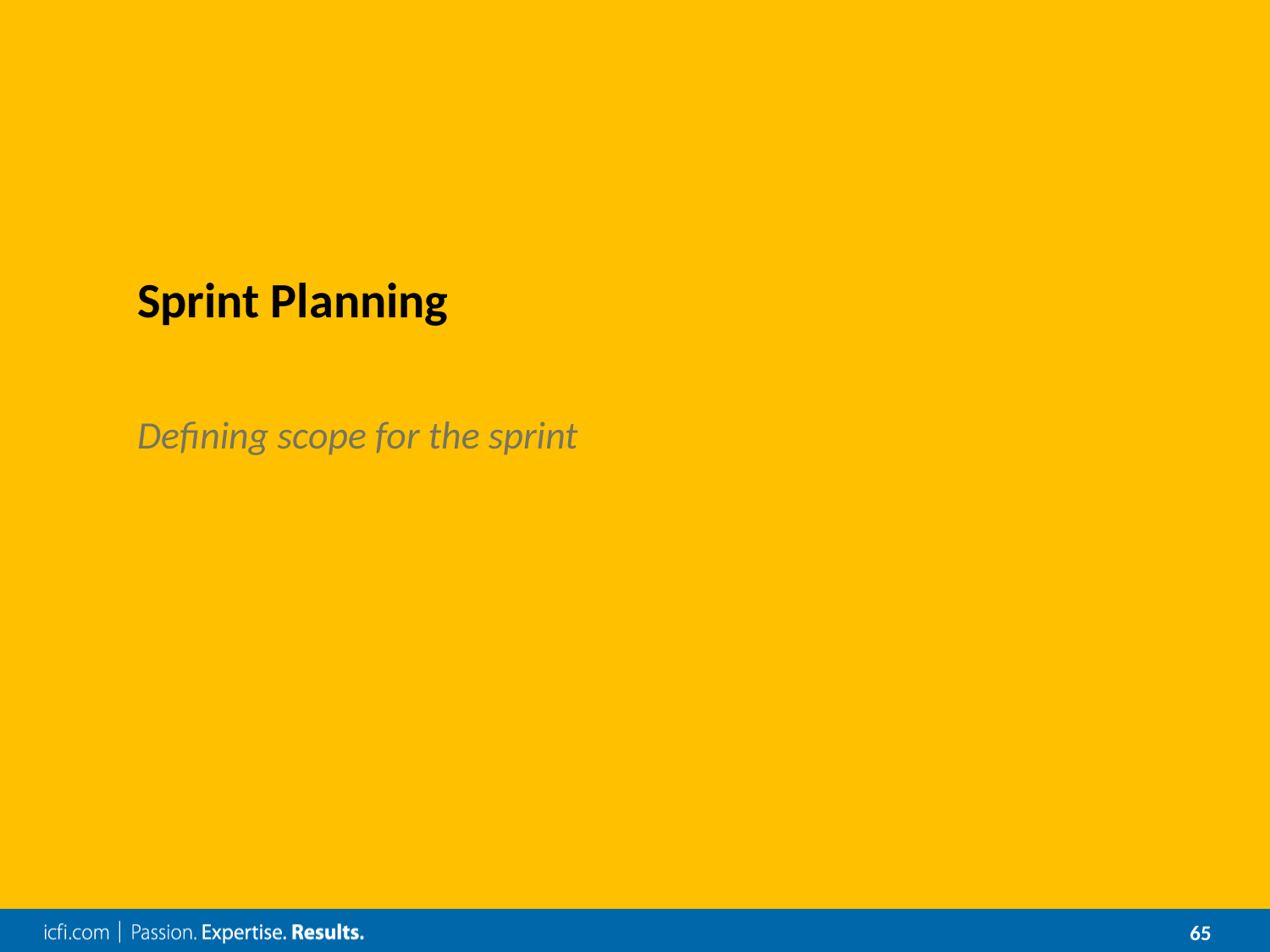

# Sprint Planning
Defining scope for the sprint